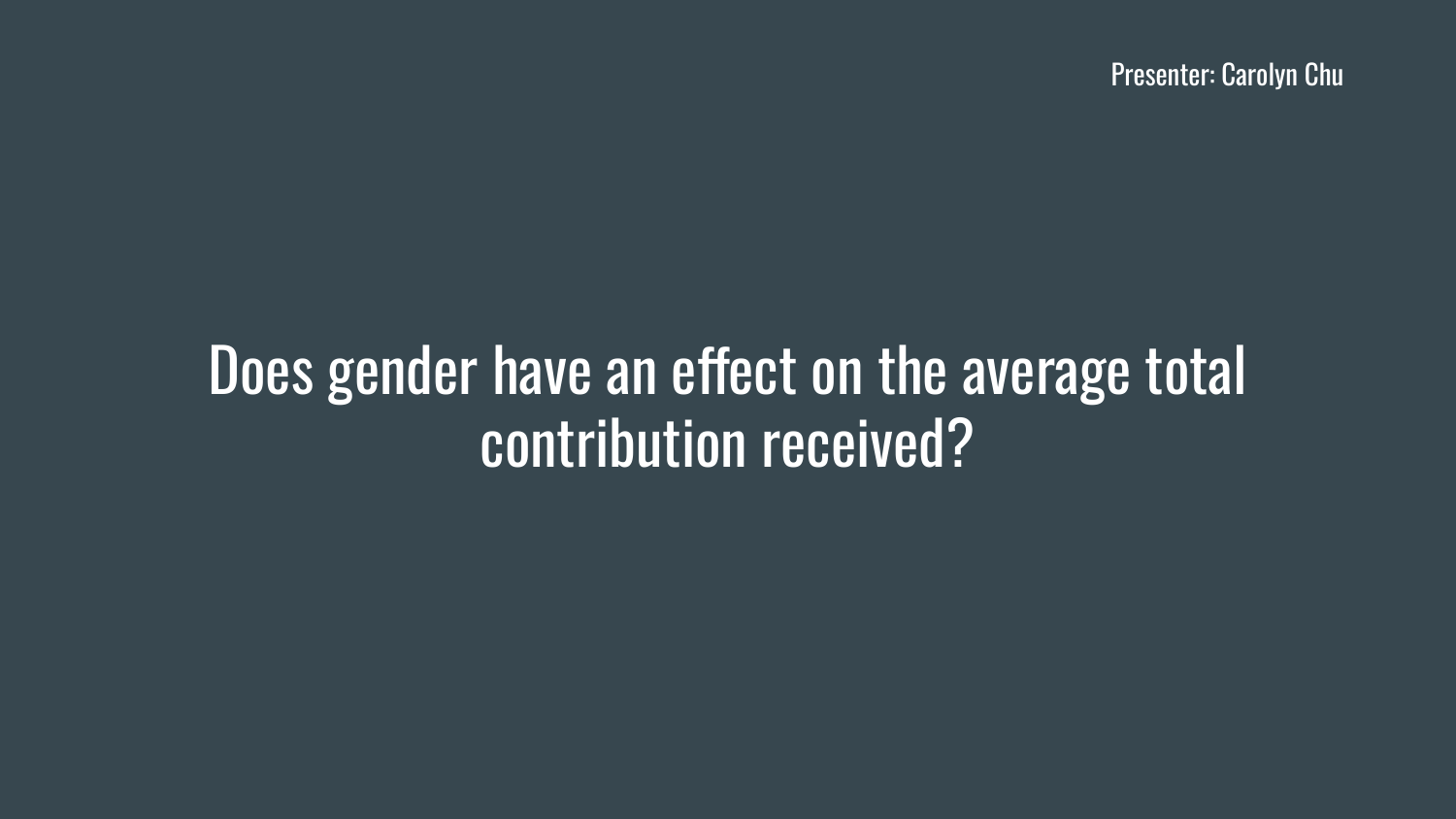

# Presenter: Carolyn Chu
Does gender have an effect on the average total contribution received?